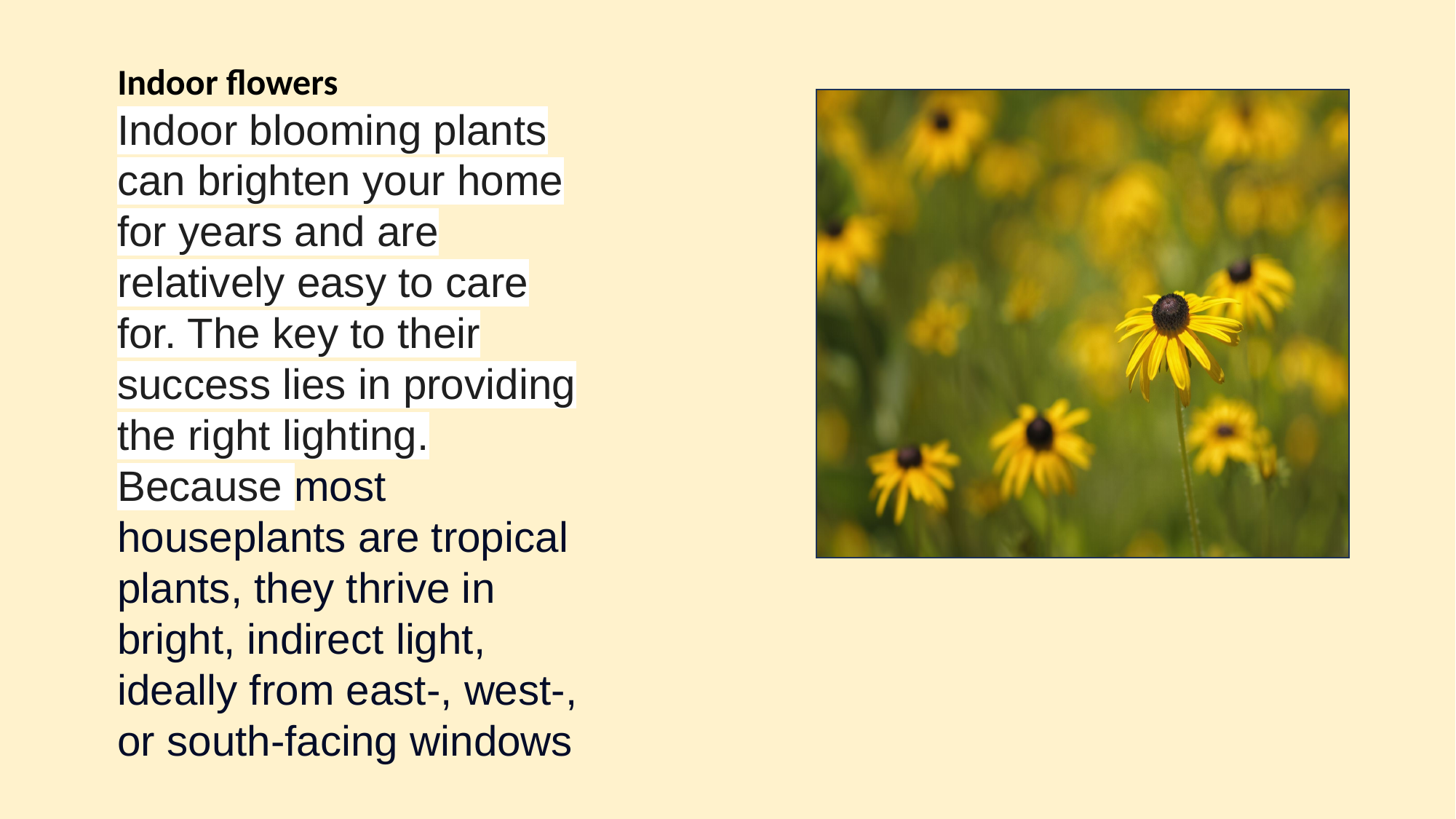

Indoor flowers
Indoor blooming plants can brighten your home for years and are relatively easy to care for. The key to their success lies in providing the right lighting. Because most houseplants are tropical plants, they thrive in bright, indirect light, ideally from east-, west-, or south-facing windows